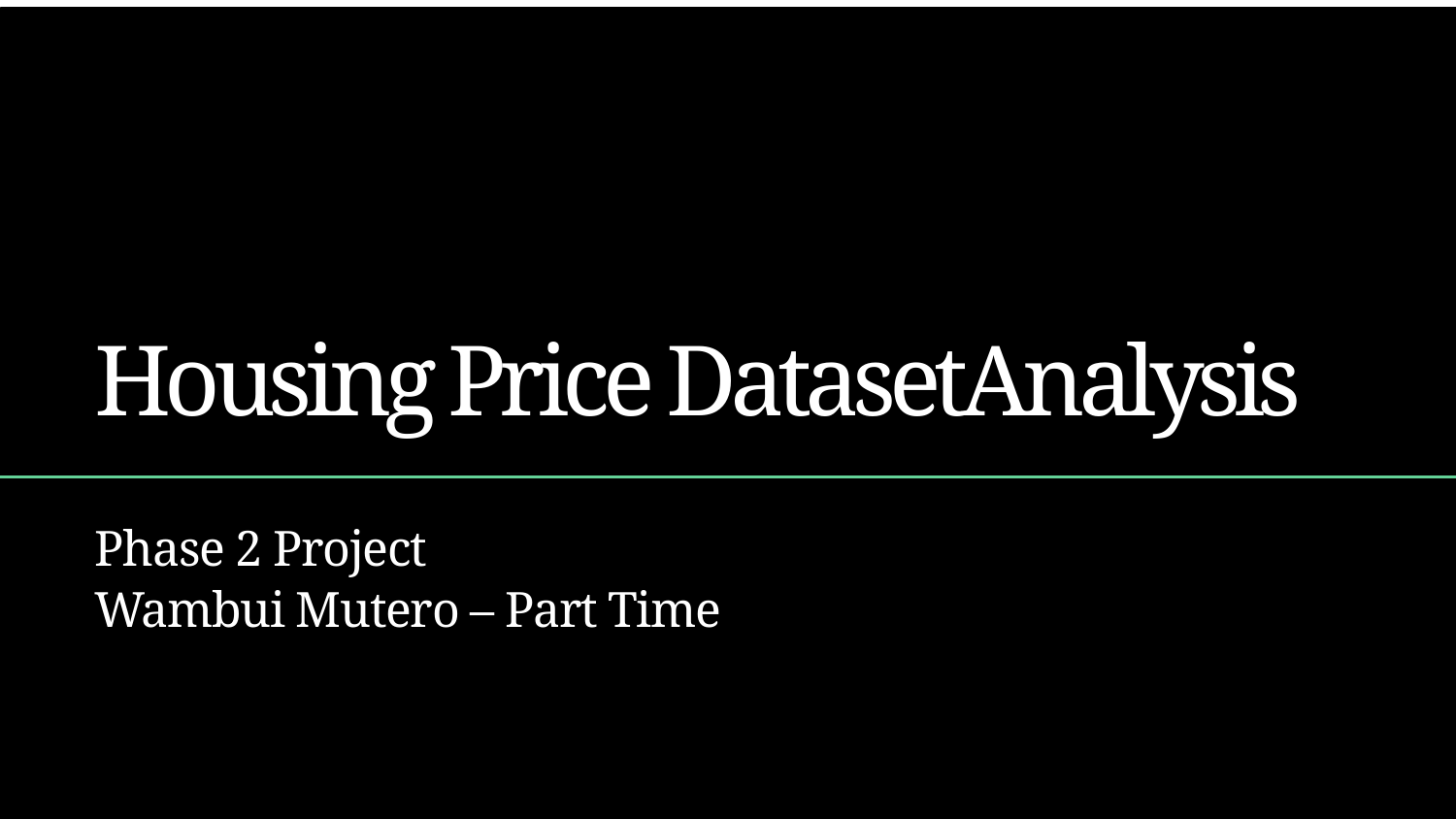

Housing Price DatasetAnalysis

Phase 2 Project
Wambui Mutero – Part Time